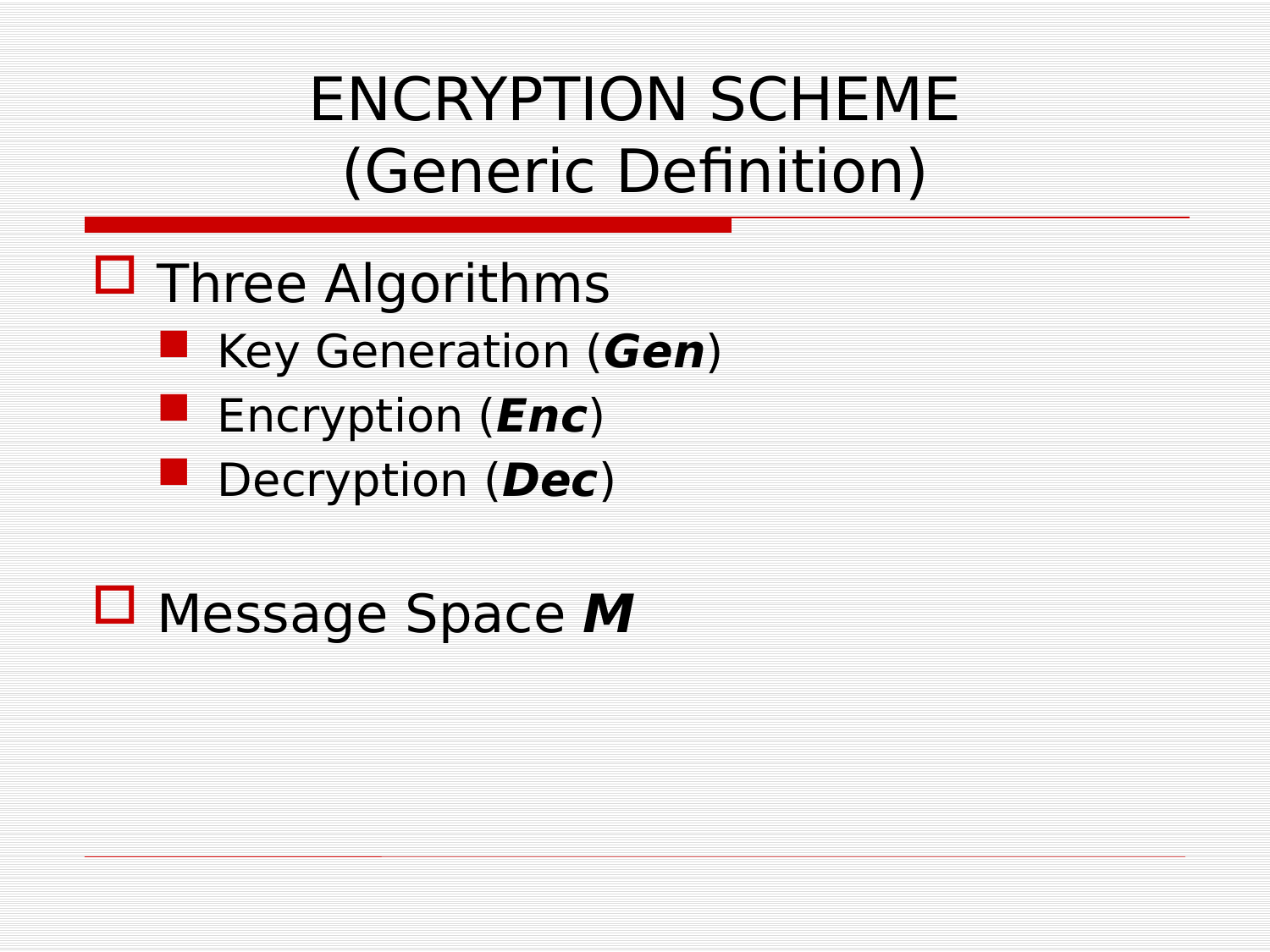

# ENCRYPTION SCHEME (Generic Definition)
Three Algorithms
Key Generation (Gen)
Encryption (Enc)
Decryption (Dec)

Message Space M